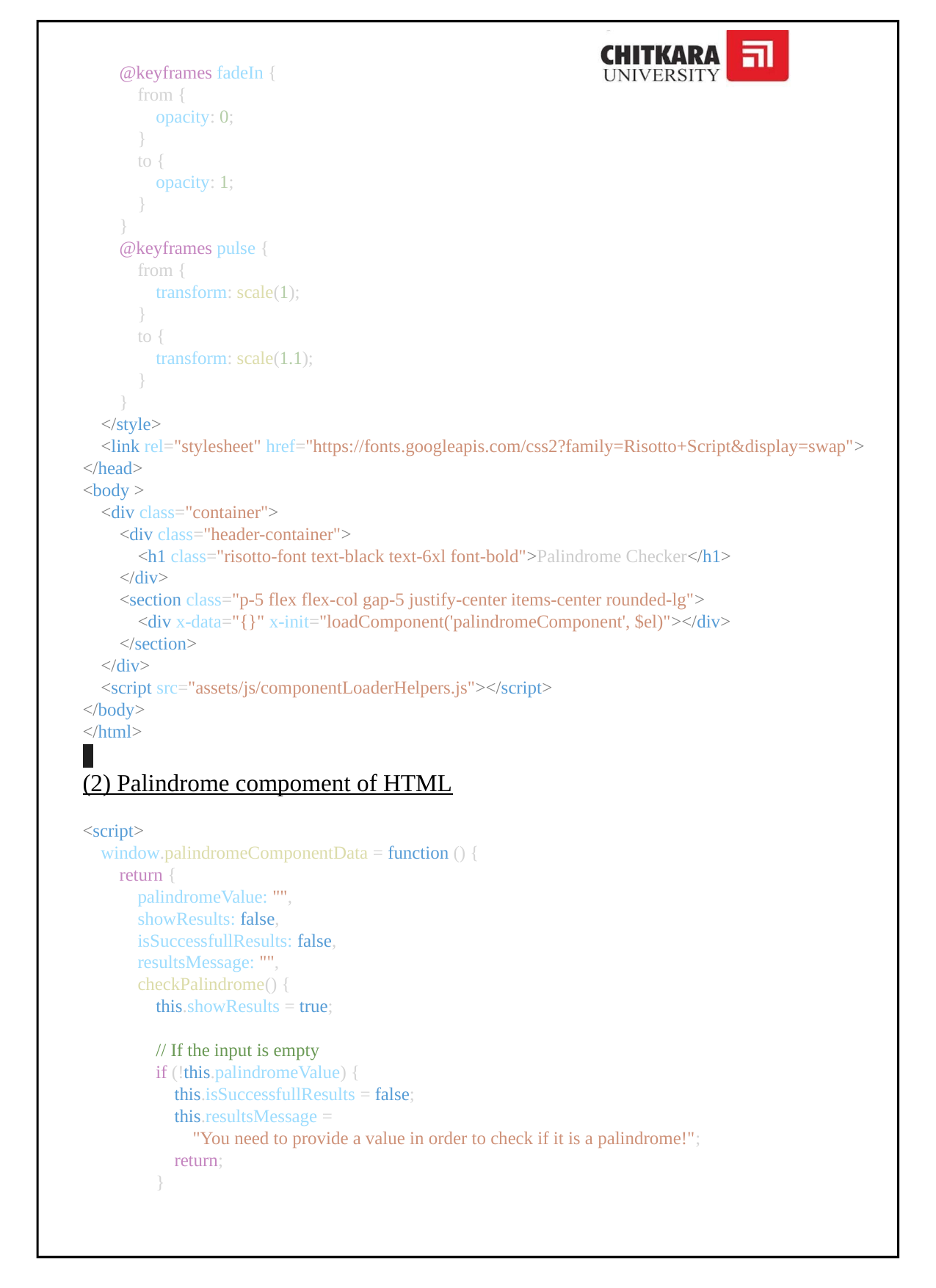

@keyframes fadeIn {
            from {
                opacity: 0;
            }
            to {
                opacity: 1;
            }
        }
        @keyframes pulse {
            from {
                transform: scale(1);
            }
            to {
                transform: scale(1.1);
            }
        }
    </style>
    <link rel="stylesheet" href="https://fonts.googleapis.com/css2?family=Risotto+Script&display=swap">
</head>
<body >
    <div class="container">
        <div class="header-container">
            <h1 class="risotto-font text-black text-6xl font-bold">Palindrome Checker</h1>
        </div>
        <section class="p-5 flex flex-col gap-5 justify-center items-center rounded-lg">
            <div x-data="{}" x-init="loadComponent('palindromeComponent', $el)"></div>
        </section>
    </div>
    <script src="assets/js/componentLoaderHelpers.js"></script>
</body>
</html>

(2) Palindrome compoment of HTML

<script>
    window.palindromeComponentData = function () {
        return {
            palindromeValue: "",
            showResults: false,
            isSuccessfullResults: false,
            resultsMessage: "",
            checkPalindrome() {
                this.showResults = true;
                // If the input is empty
                if (!this.palindromeValue) {
                    this.isSuccessfullResults = false;
                    this.resultsMessage =
                        "You need to provide a value in order to check if it is a palindrome!";
                    return;
                }